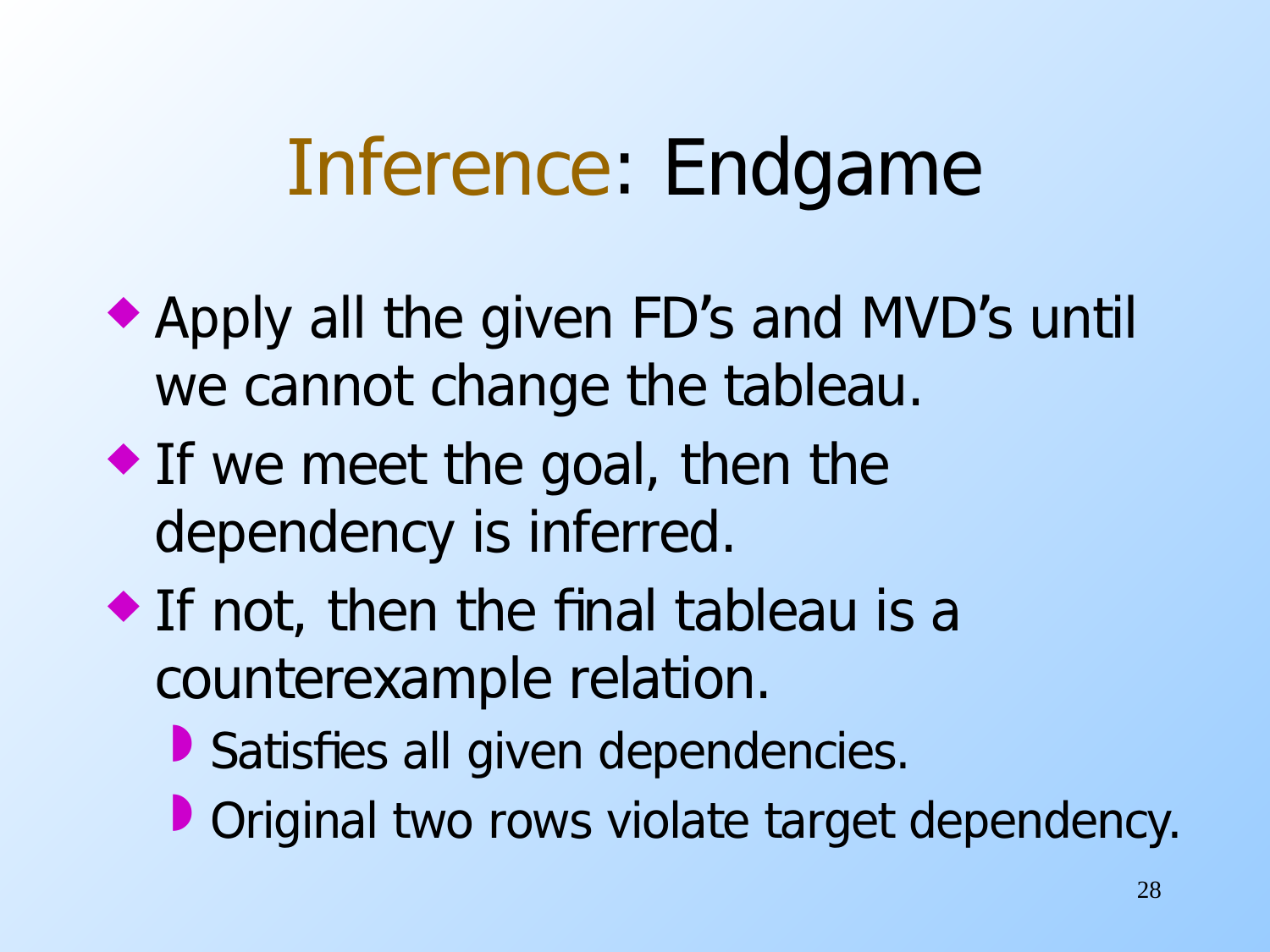

# Inference: Endgame
Apply all the given FD’s and MVD’s until we cannot change the tableau.
If we meet the goal, then the dependency is inferred.
If not, then the final tableau is a counterexample relation.
Satisfies all given dependencies.
Original two rows violate target dependency.
28